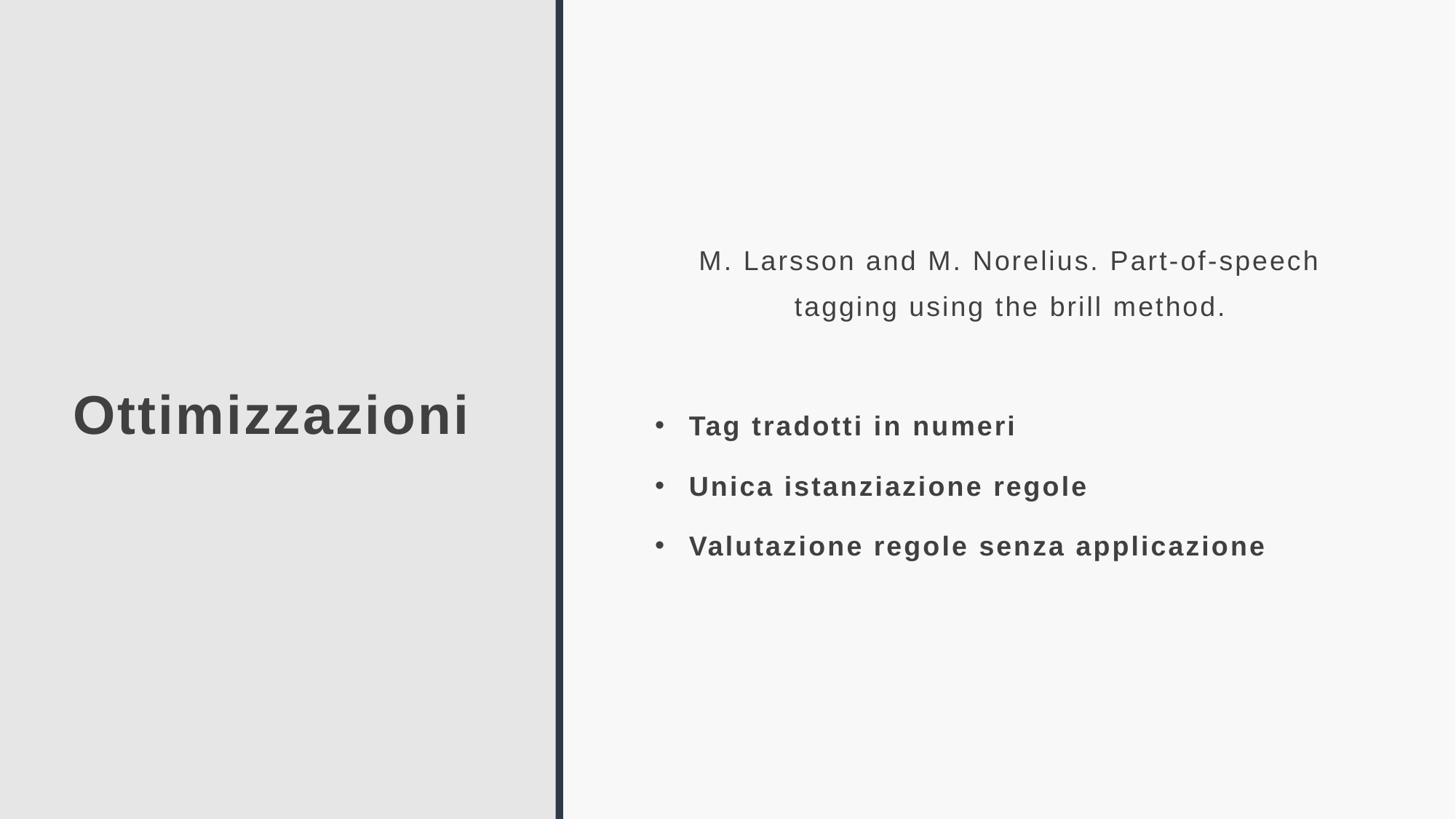

# Ottimizzazioni
M. Larsson and M. Norelius. Part-of-speech tagging using the brill method.

Tag tradotti in numeri
Unica istanziazione regole
Valutazione regole senza applicazione